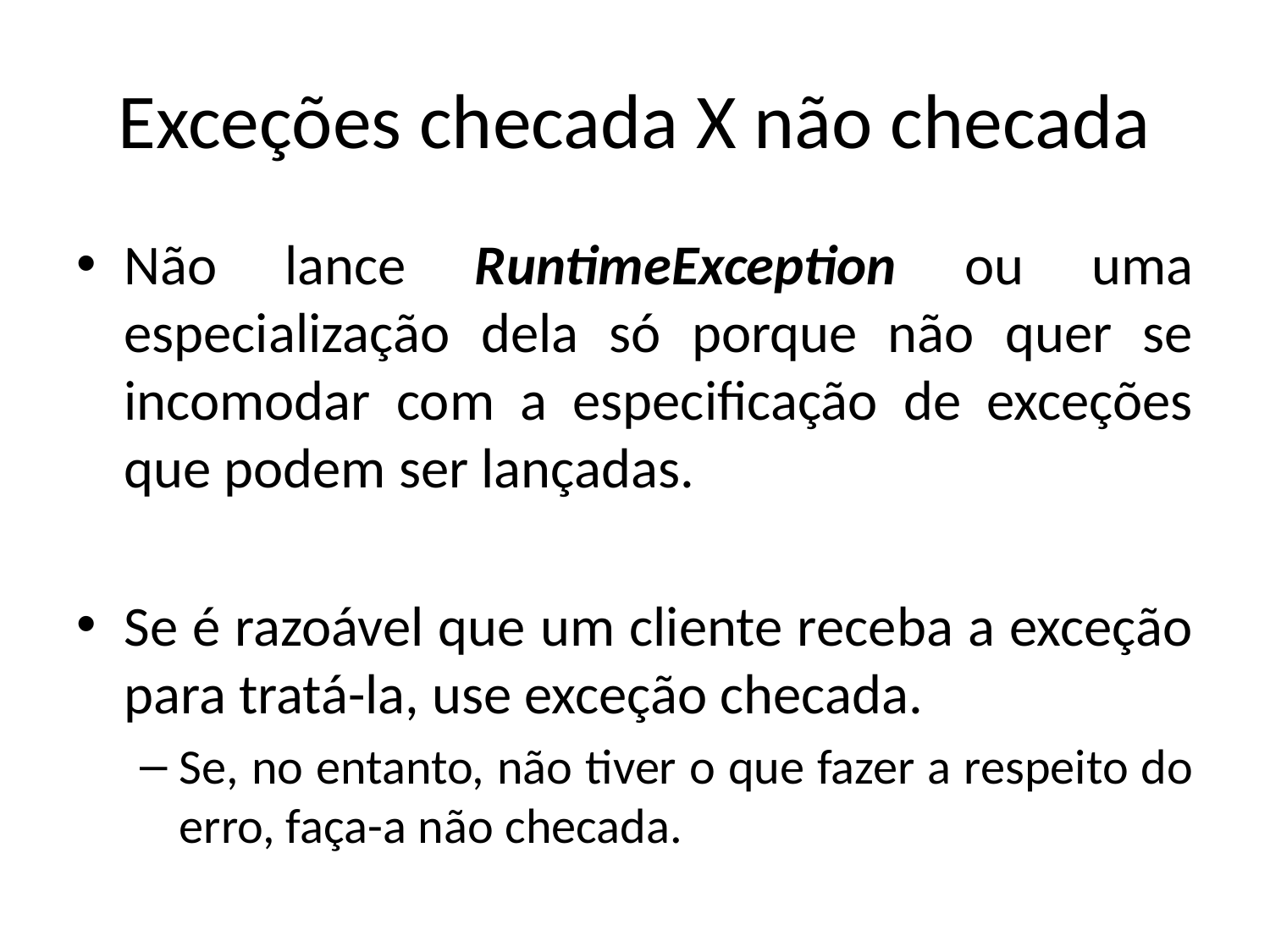

# Exceções checada X não checada
Não lance RuntimeException ou uma especialização dela só porque não quer se incomodar com a especificação de exceções que podem ser lançadas.

Se é razoável que um cliente receba a exceção para tratá-la, use exceção checada.
Se, no entanto, não tiver o que fazer a respeito do erro, faça-a não checada.